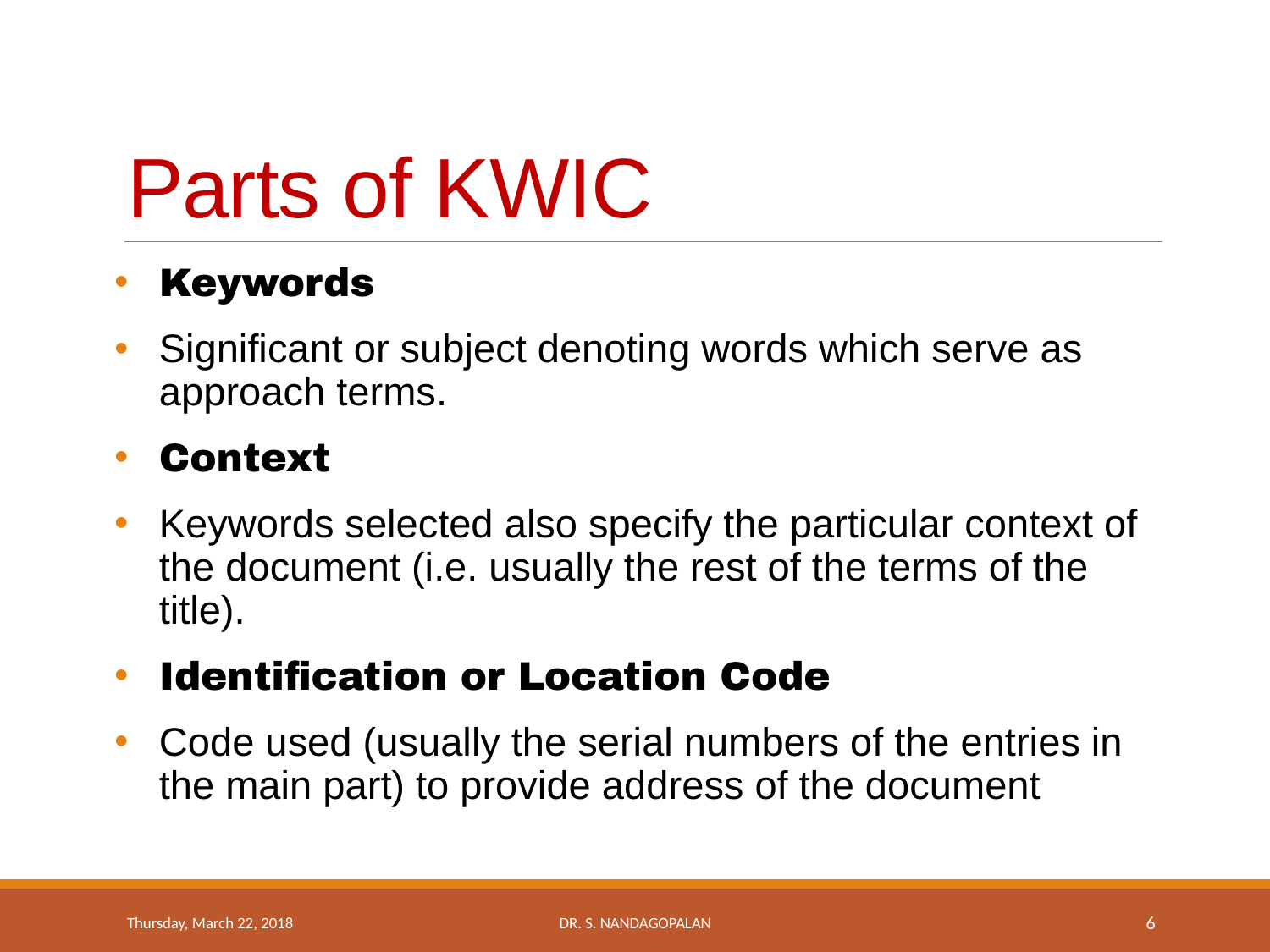

# Parts of KWIC
Keywords
Significant or subject denoting words which serve as approach terms.
Context
Keywords selected also specify the particular context of the document (i.e. usually the rest of the terms of the title).
Identification or Location Code
Code used (usually the serial numbers of the entries in the main part) to provide address of the document
Thursday, March 22, 2018
Dr. S. Nandagopalan
6